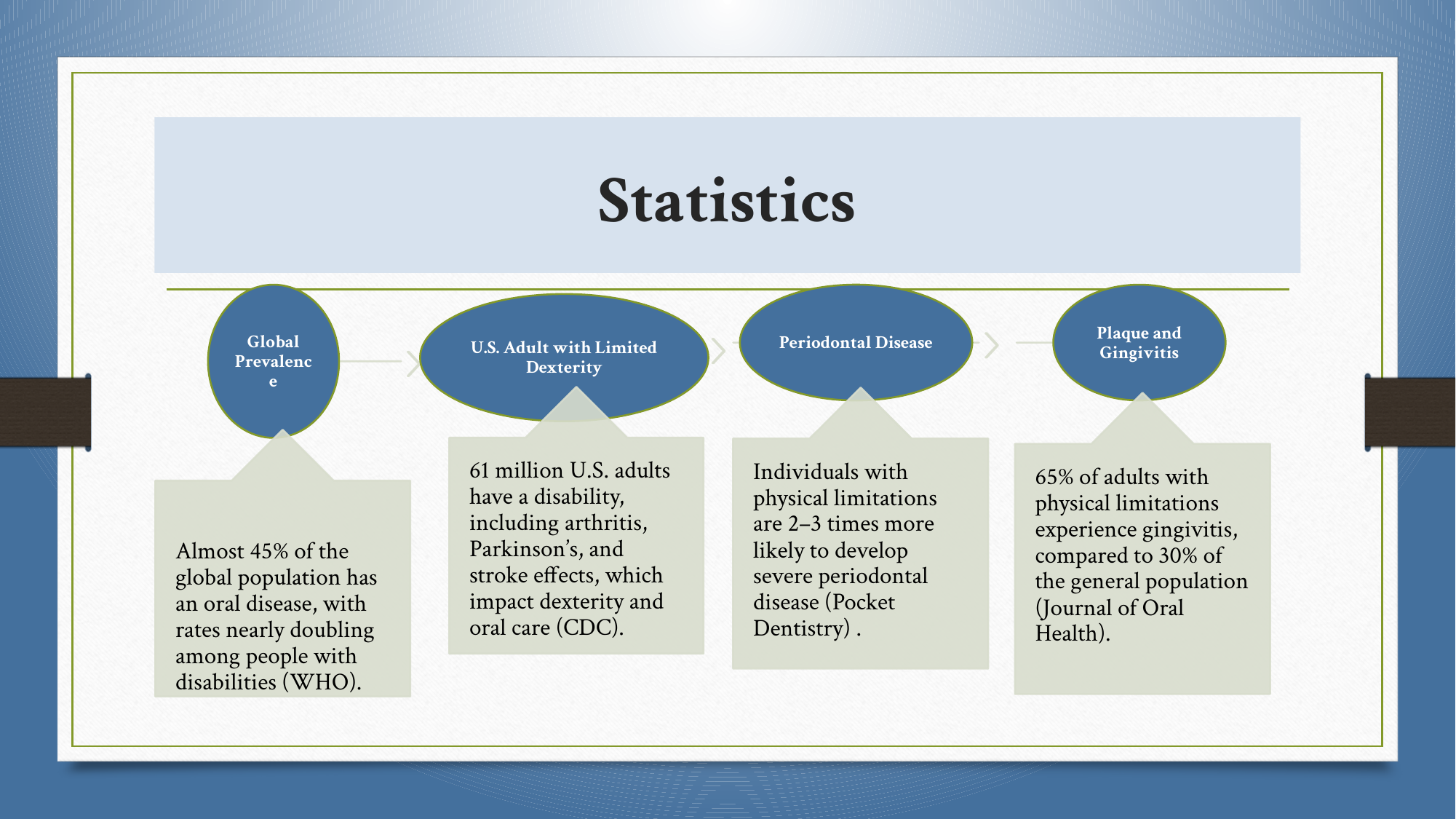

# Statistics​
Global Prevalence

Almost 45% of the global population has an oral disease, with rates nearly doubling among people with disabilities (WHO).​
U.S. Adult with Limited Dexterity
61 million U.S. adults have a disability, including arthritis, Parkinson’s, and stroke effects, which impact dexterity and oral care (CDC).​
Periodontal Disease
Individuals with physical limitations are 2–3 times more likely to develop severe periodontal disease (Pocket Dentistry) .​
Plaque and Gingivitis
65% of adults with physical limitations experience gingivitis, compared to 30% of the general population (Journal of Oral Health).​